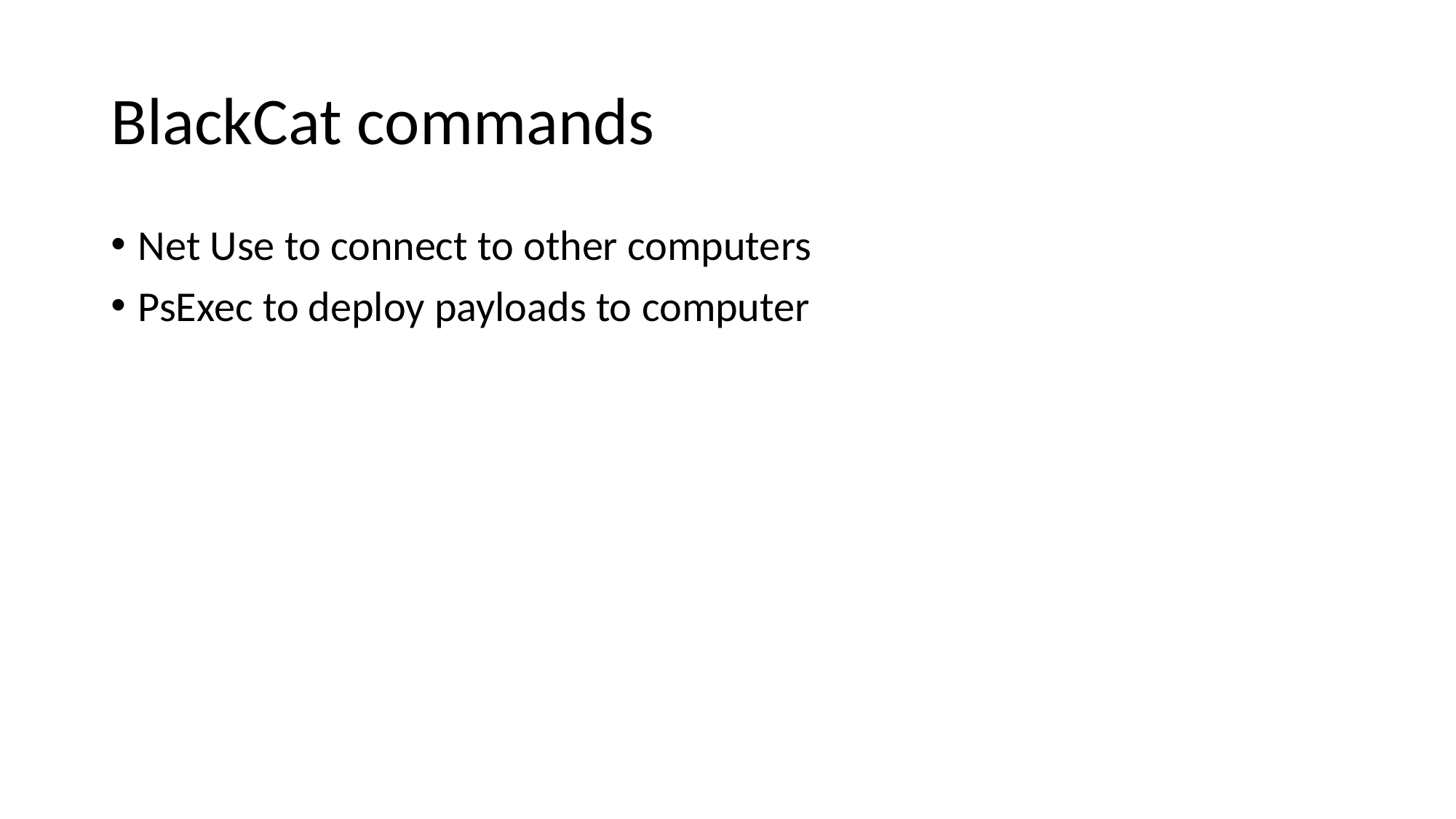

# BlackCat commands
Net Use to connect to other computers
PsExec to deploy payloads to computer